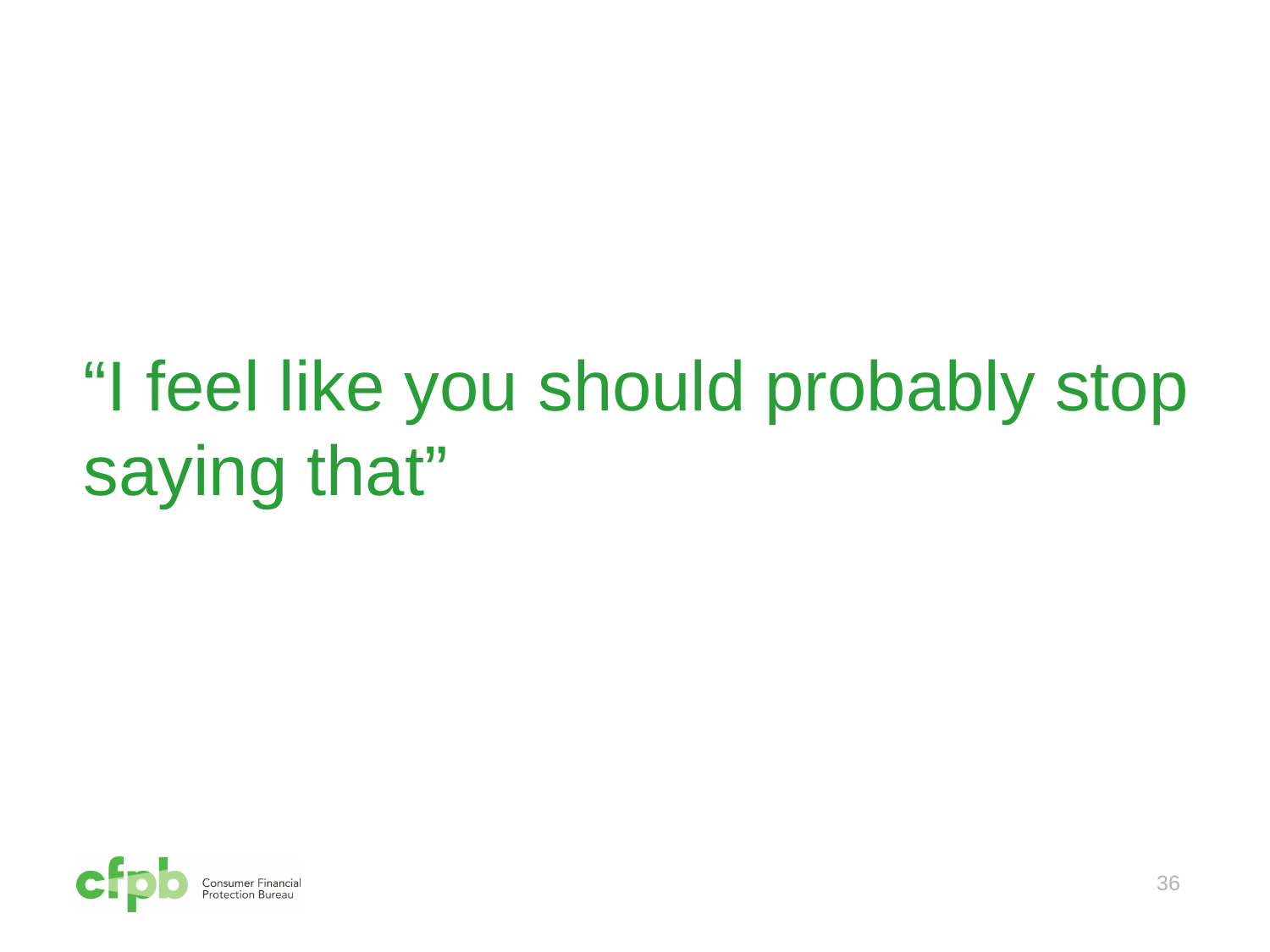

# “I feel like you should probably stop saying that”

36